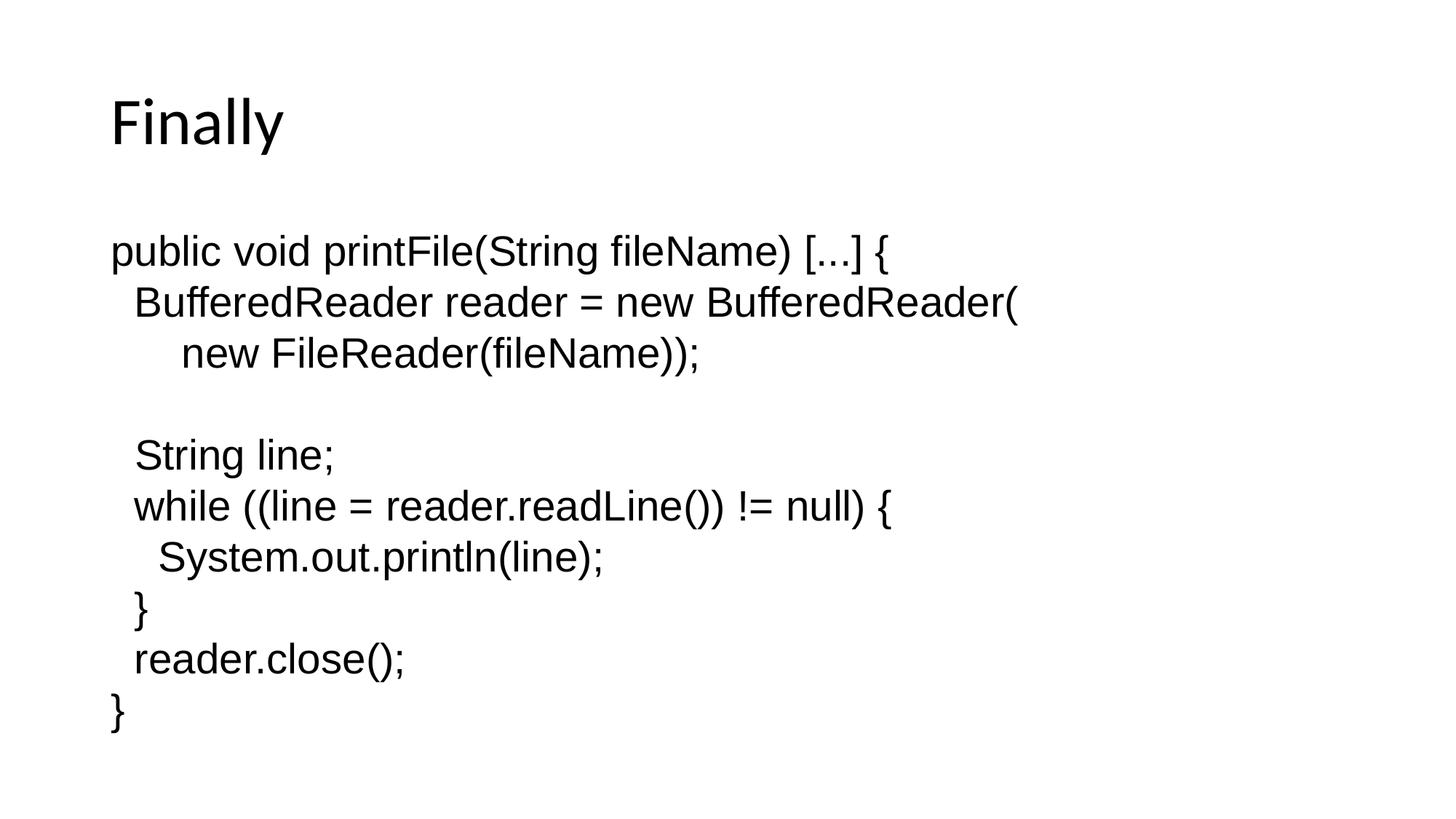

# Finally
public void printFile(String fileName) [...] {
  BufferedReader reader = new BufferedReader(
      new FileReader(fileName));
  String line;
  while ((line = reader.readLine()) != null) {
    System.out.println(line);
  }
  reader.close();
}